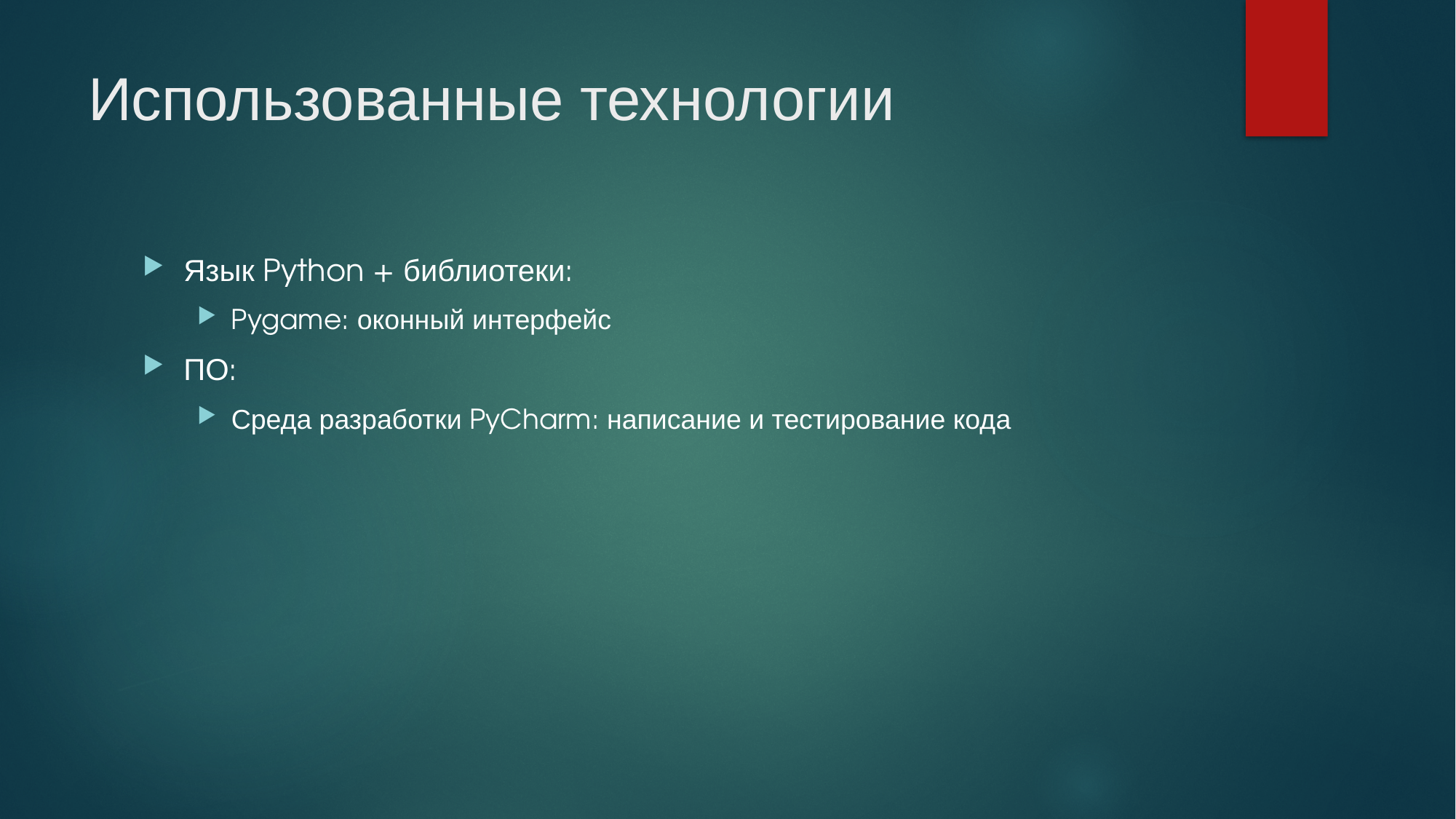

# Использованные технологии
Язык Python + библиотеки:
Pygame: оконный интерфейс
ПО:
Среда разработки PyCharm: написание и тестирование кода